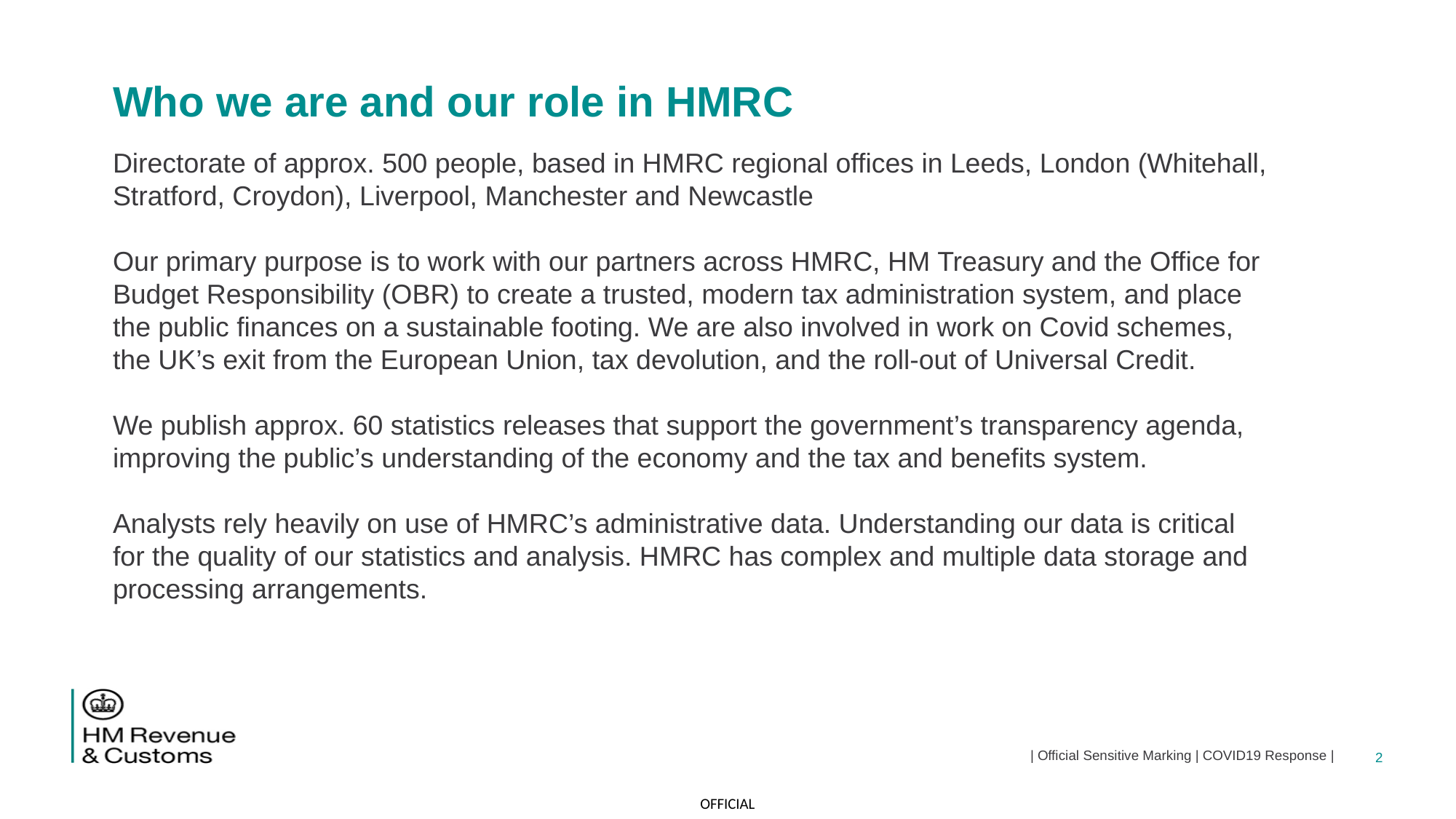

Who we are and our role in HMRC
Directorate of approx. 500 people, based in HMRC regional offices in Leeds, London (Whitehall, Stratford, Croydon), Liverpool, Manchester and Newcastle

Our primary purpose is to work with our partners across HMRC, HM Treasury and the Office for Budget Responsibility (OBR) to create a trusted, modern tax administration system, and place the public finances on a sustainable footing. We are also involved in work on Covid schemes, the UK’s exit from the European Union, tax devolution, and the roll-out of Universal Credit.

We publish approx. 60 statistics releases that support the government’s transparency agenda, improving the public’s understanding of the economy and the tax and benefits system.

Analysts rely heavily on use of HMRC’s administrative data. Understanding our data is critical for the quality of our statistics and analysis. HMRC has complex and multiple data storage and processing arrangements.
| Official Sensitive Marking | COVID19 Response |
2